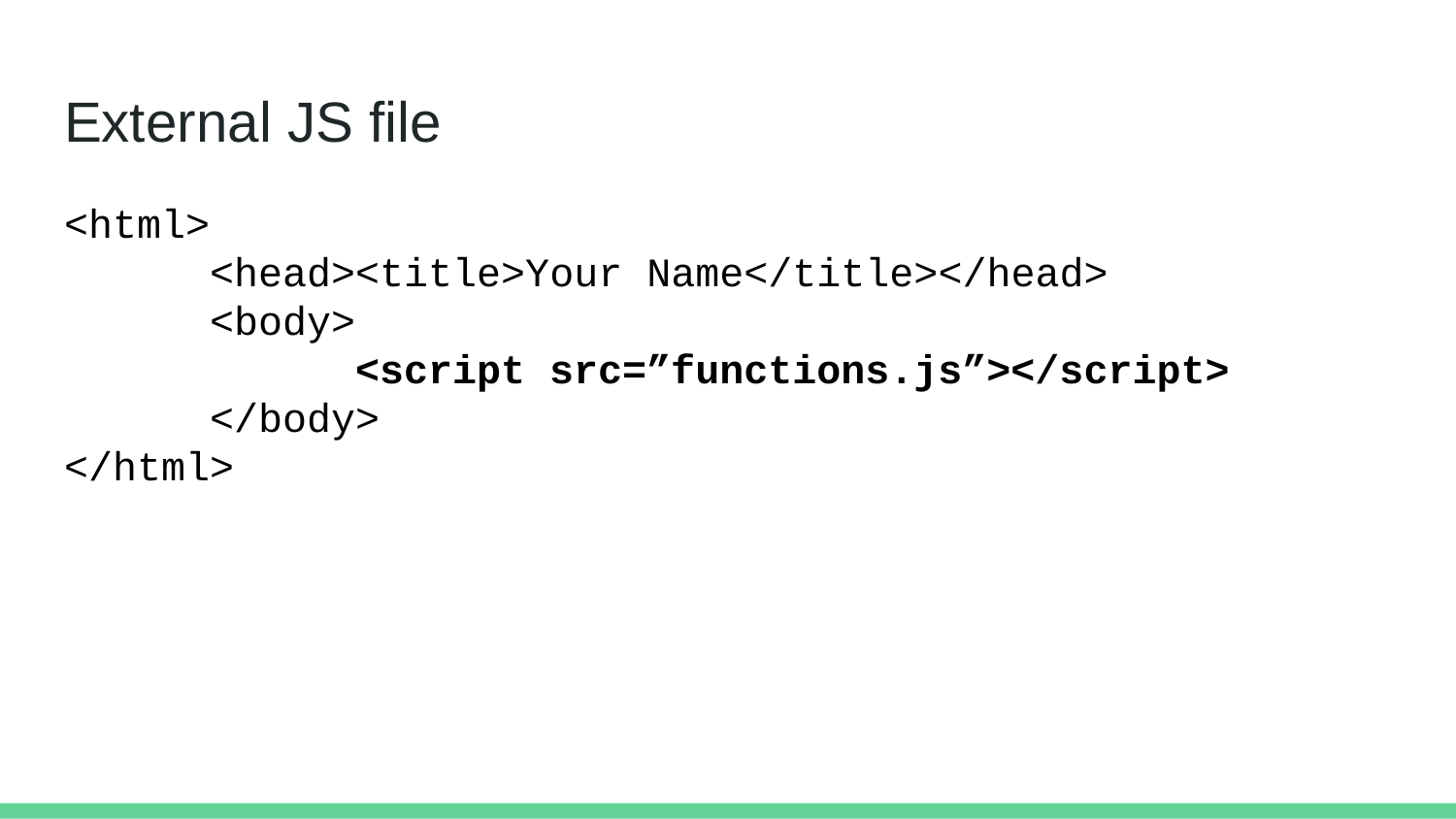

# External JS file
<html>
	<head><title>Your Name</title></head>
	<body>
		<script src=”functions.js”></script>
	</body>
</html>